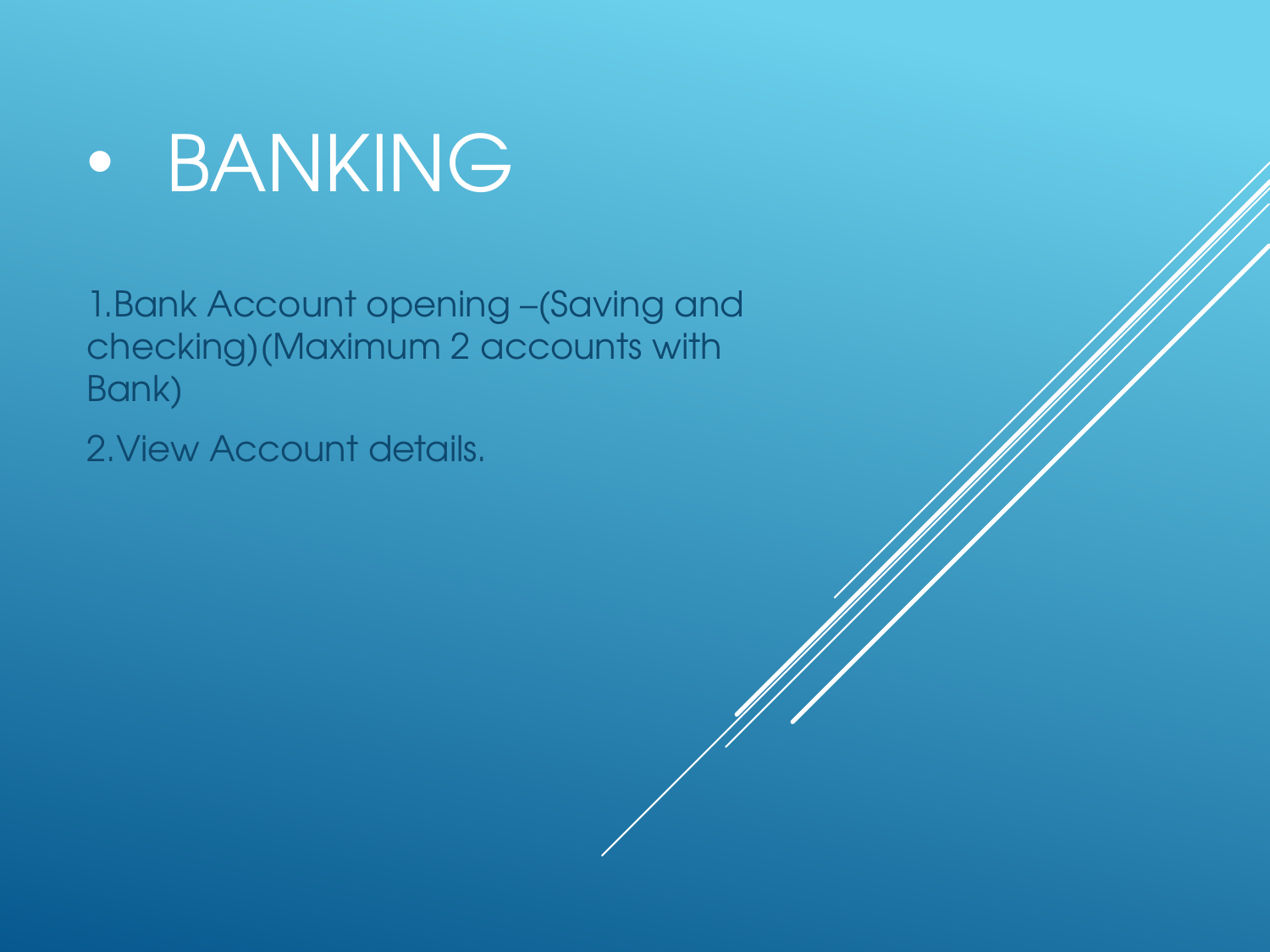

# Banking
1.Bank Account opening –(Saving and checking)(Maximum 2 accounts with Bank)
2.View Account details.